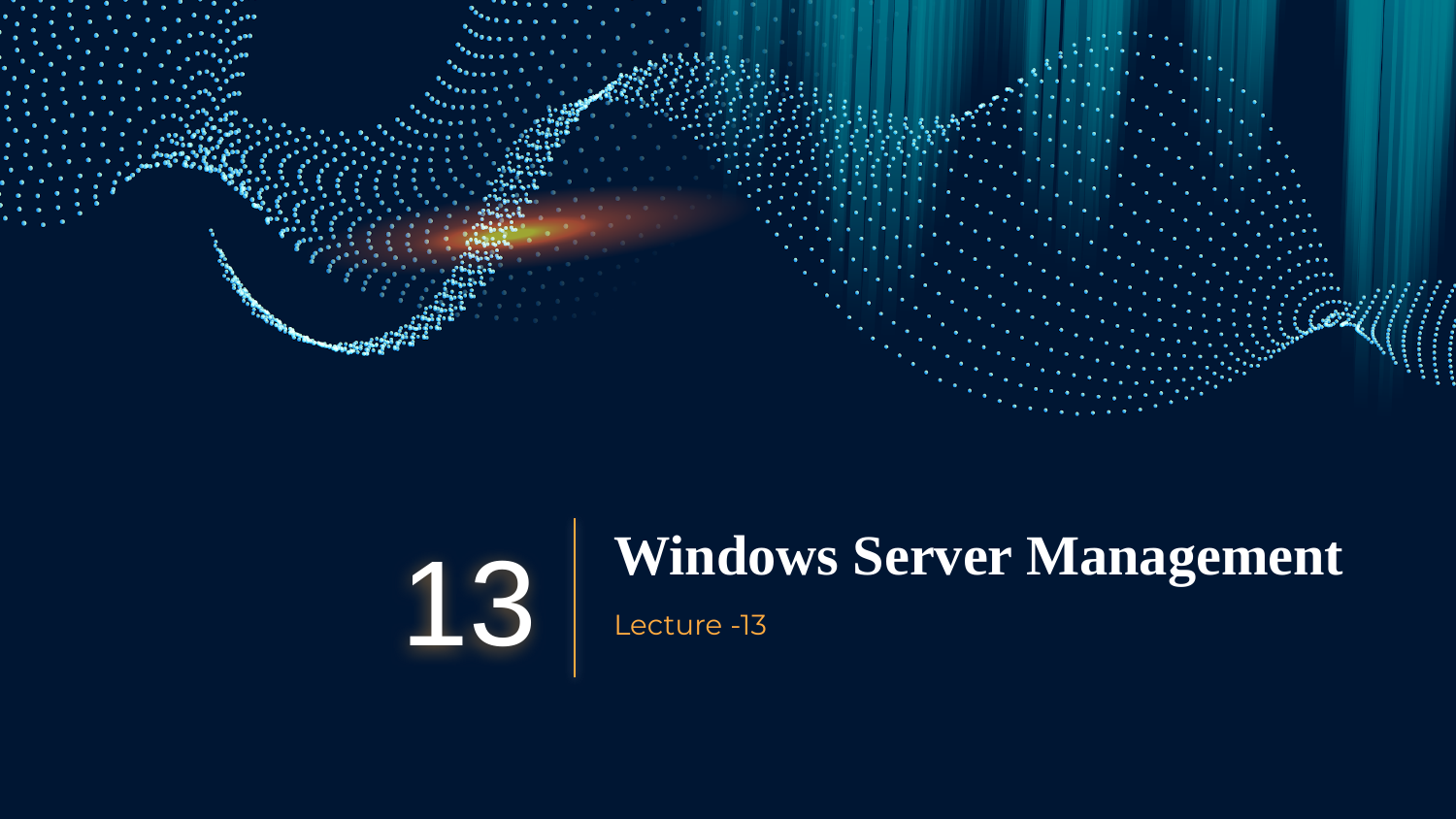

# Windows Server Management
13
Lecture -13